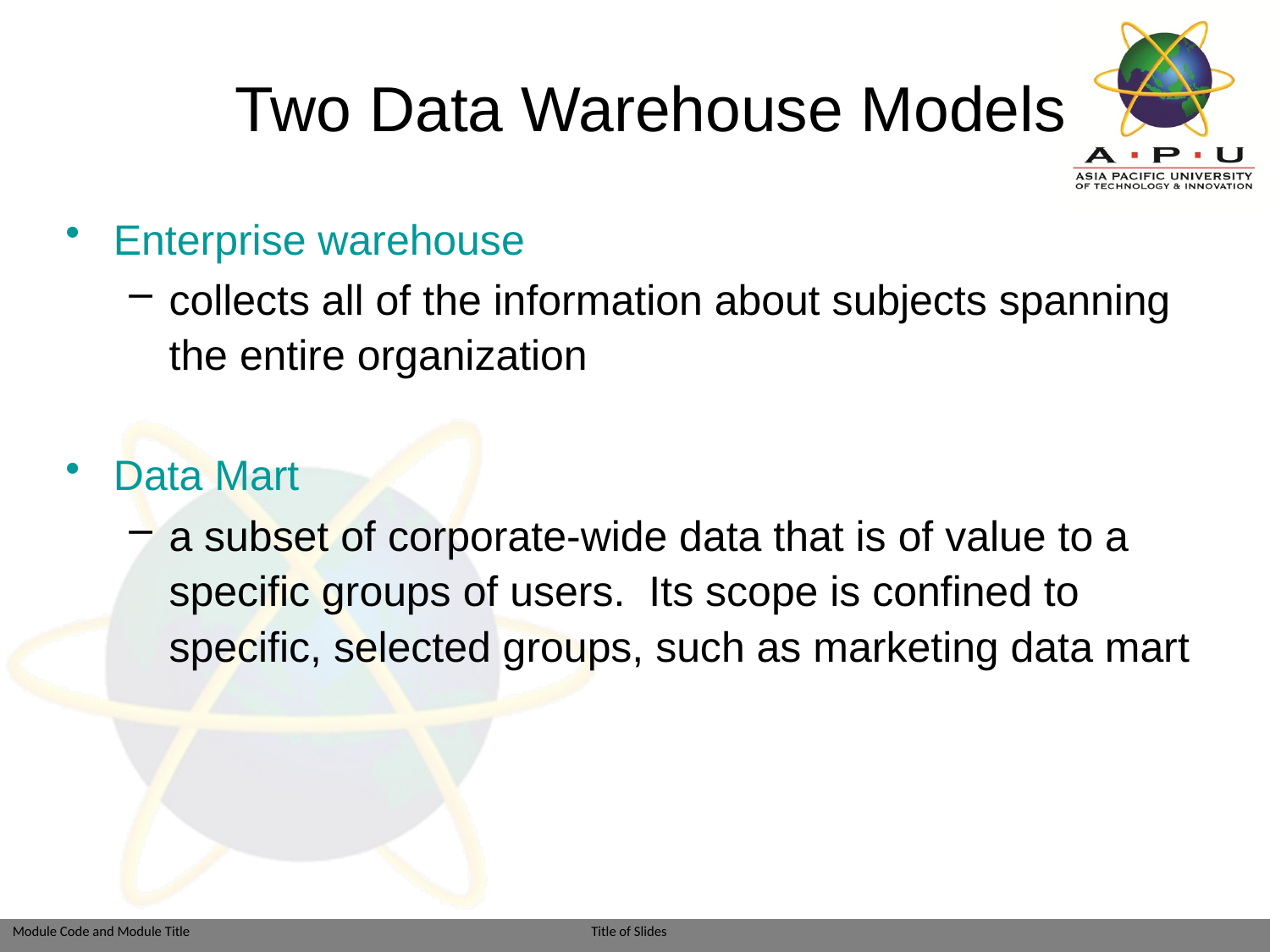

# Two Data Warehouse Models
Enterprise warehouse
collects all of the information about subjects spanning the entire organization

Data Mart
a subset of corporate-wide data that is of value to a specific groups of users.  Its scope is confined to specific, selected groups, such as marketing data mart